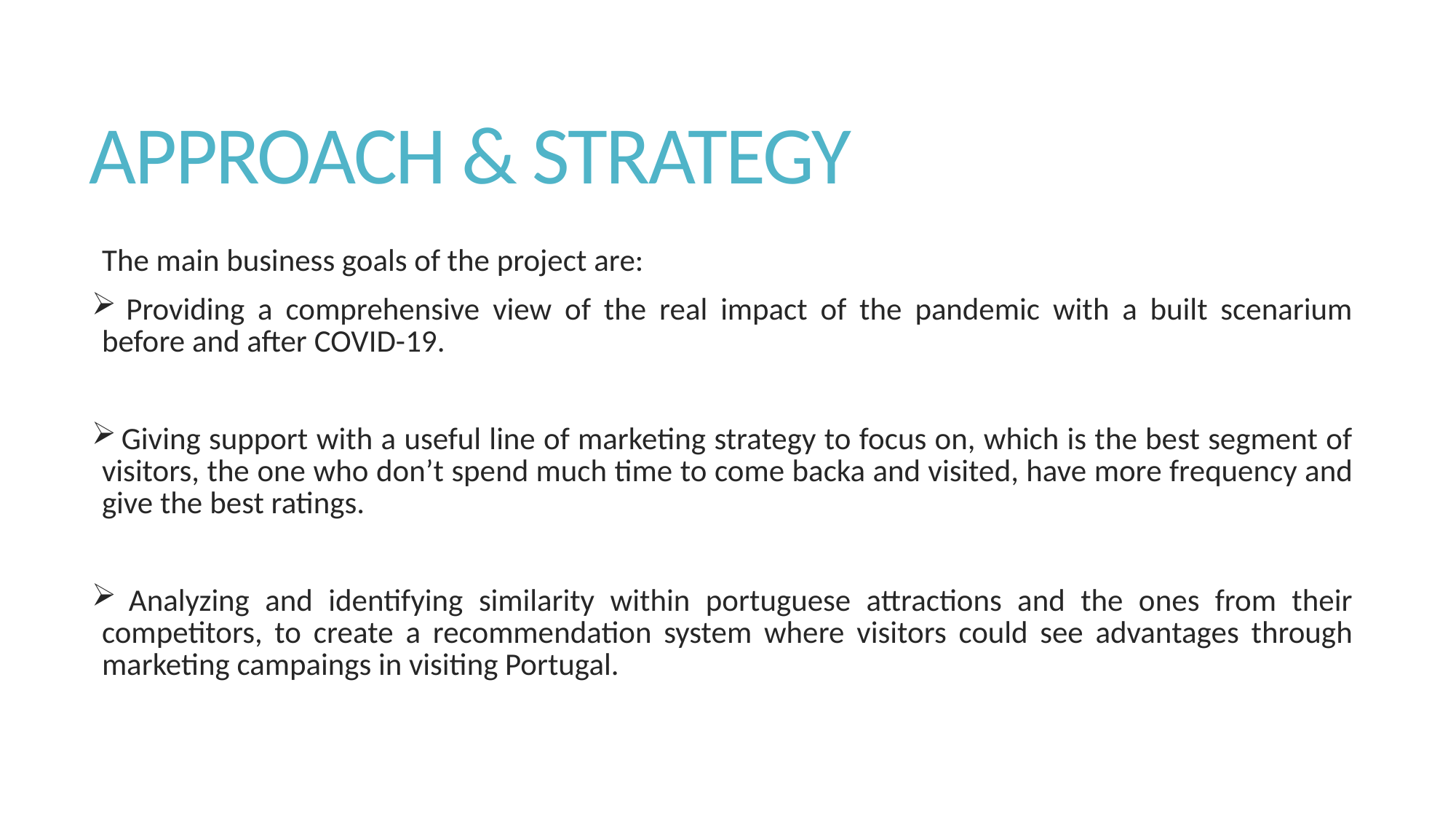

# APPROACH & STRATEGY
The main business goals of the project are:
 Providing a comprehensive view of the real impact of the pandemic with a built scenarium before and after COVID-19.

 Giving support with a useful line of marketing strategy to focus on, which is the best segment of visitors, the one who don’t spend much time to come backa and visited, have more frequency and give the best ratings.

 Analyzing and identifying similarity within portuguese attractions and the ones from their competitors, to create a recommendation system where visitors could see advantages through marketing campaings in visiting Portugal.